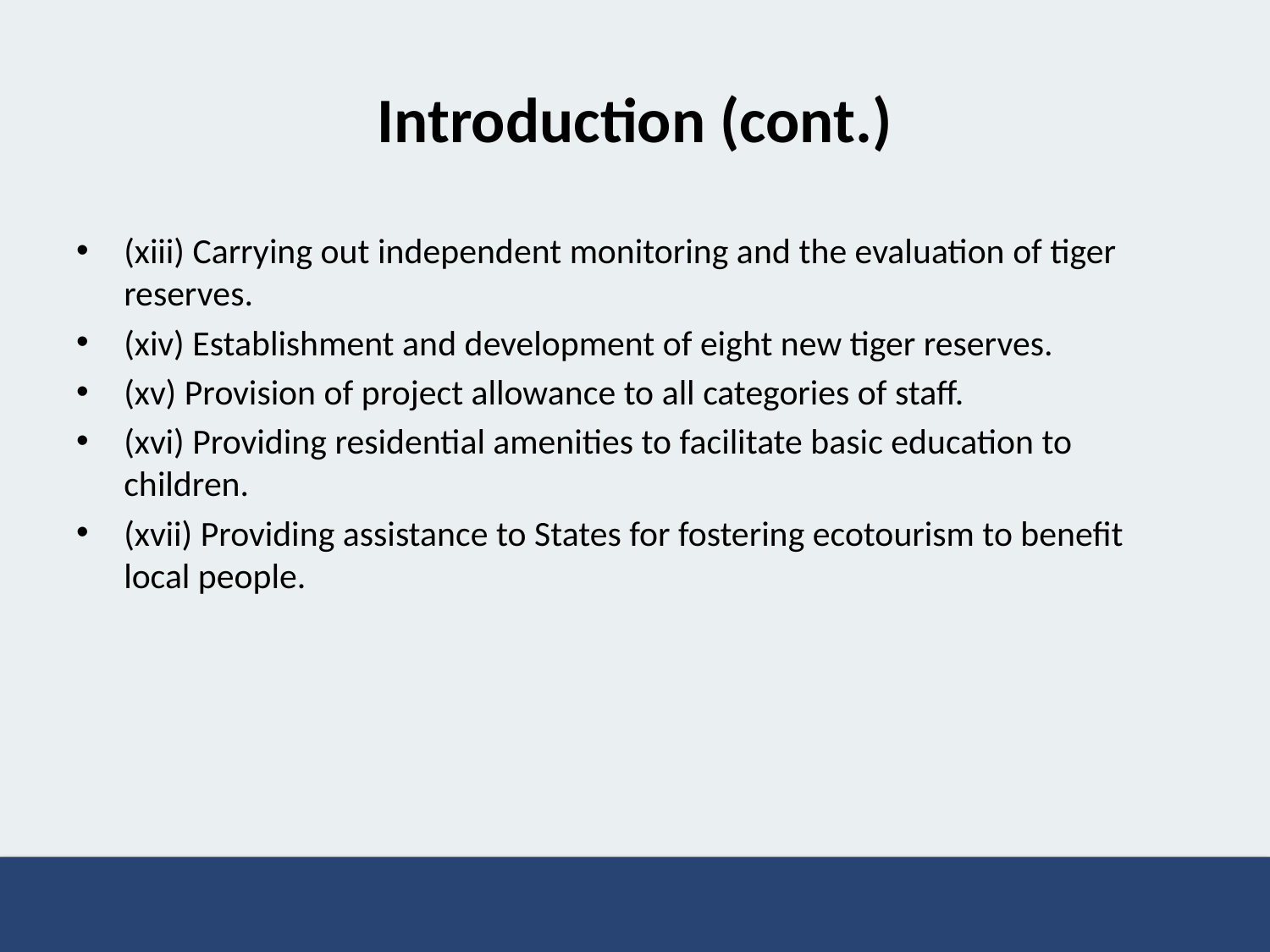

# Introduction (cont.)
(xiii) Carrying out independent monitoring and the evaluation of tiger reserves.
(xiv) Establishment and development of eight new tiger reserves.
(xv) Provision of project allowance to all categories of staff.
(xvi) Providing residential amenities to facilitate basic education to children.
(xvii) Providing assistance to States for fostering ecotourism to benefit local people.